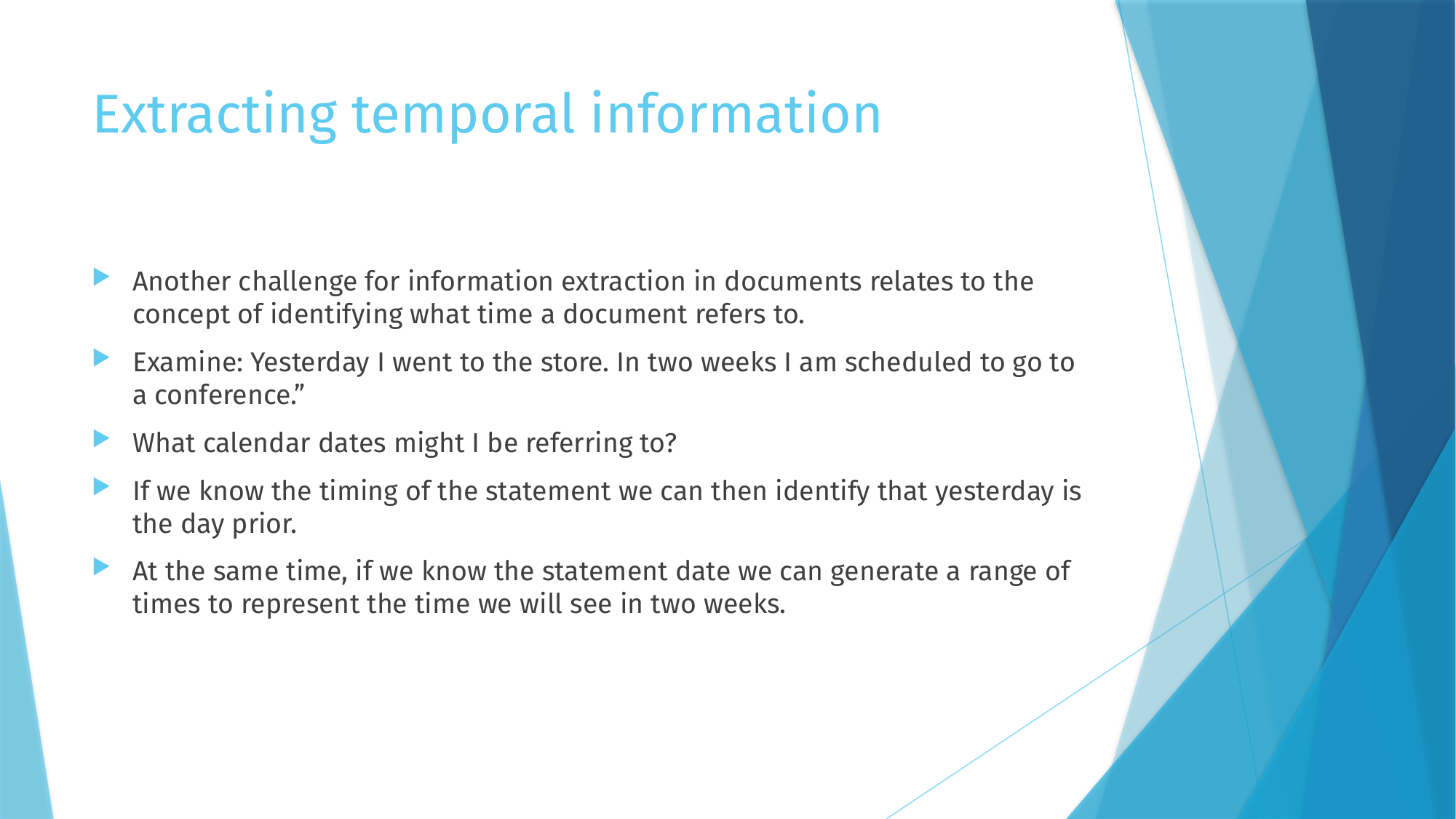

# Extracting temporal information
Another challenge for information extraction in documents relates to the concept of identifying what time a document refers to.
Examine: Yesterday I went to the store. In two weeks I am scheduled to go to a conference.”
What calendar dates might I be referring to?
If we know the timing of the statement we can then identify that yesterday is the day prior.
At the same time, if we know the statement date we can generate a range of times to represent the time we will see in two weeks.